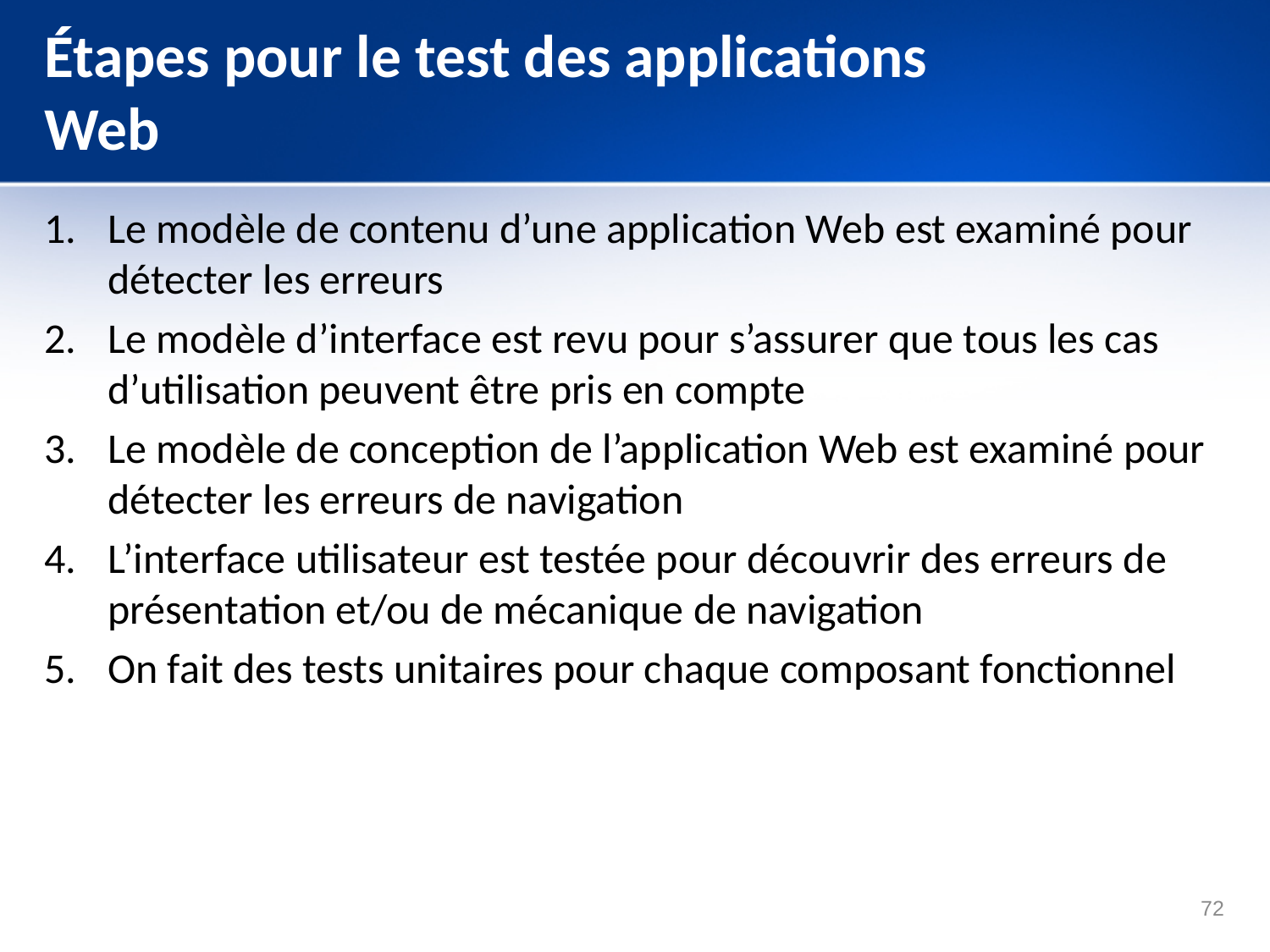

# Étapes pour le test des applications Web

Le modèle de contenu d’une application Web est examiné pour détecter les erreurs
Le modèle d’interface est revu pour s’assurer que tous les cas d’utilisation peuvent être pris en compte
Le modèle de conception de l’application Web est examiné pour détecter les erreurs de navigation
L’interface utilisateur est testée pour découvrir des erreurs de présentation et/ou de mécanique de navigation
On fait des tests unitaires pour chaque composant fonctionnel
72